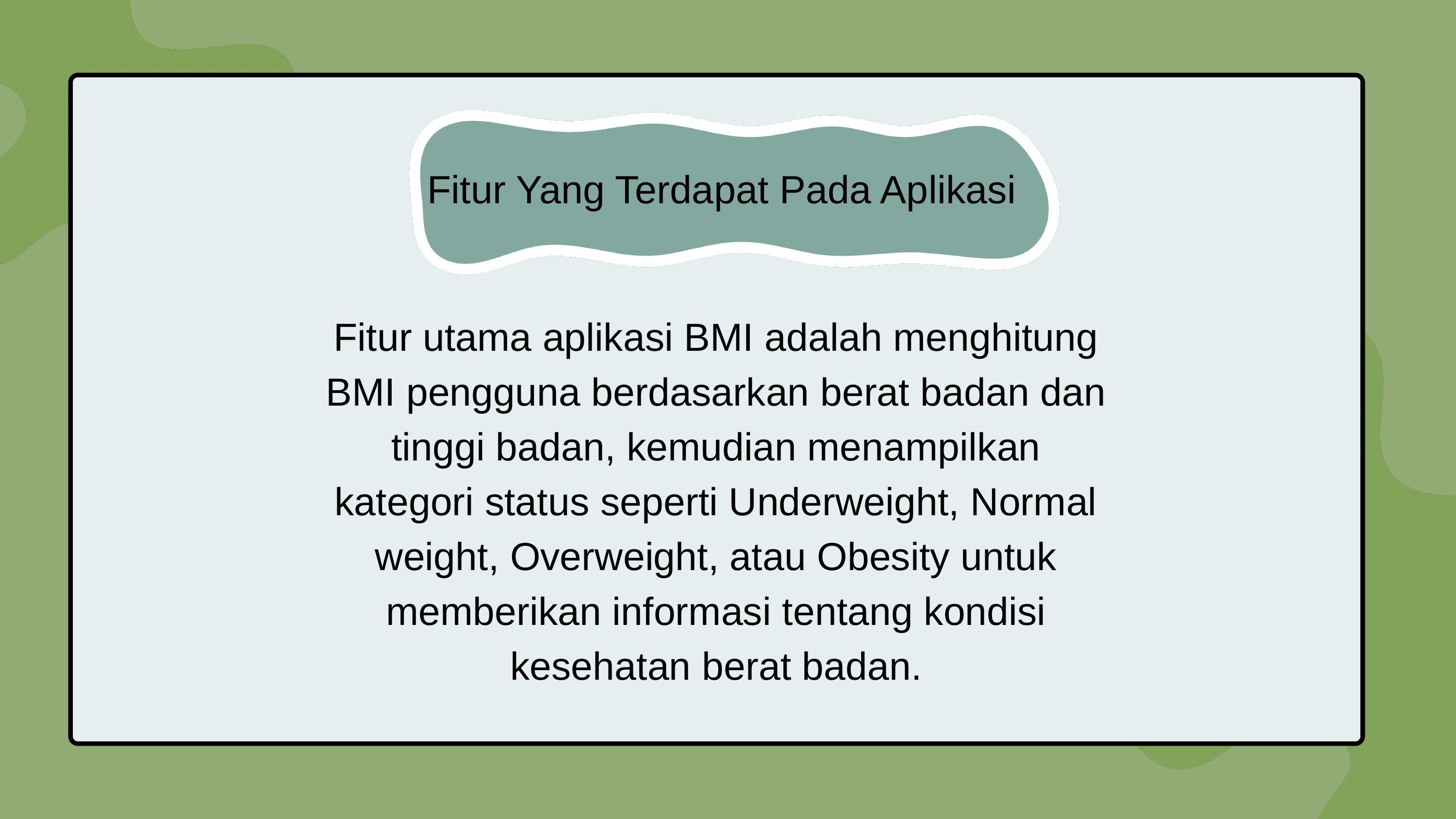

Fitur Yang Terdapat Pada Aplikasi
Fitur utama aplikasi BMI adalah menghitung BMI pengguna berdasarkan berat badan dan tinggi badan, kemudian menampilkan kategori status seperti Underweight, Normal weight, Overweight, atau Obesity untuk memberikan informasi tentang kondisi kesehatan berat badan.